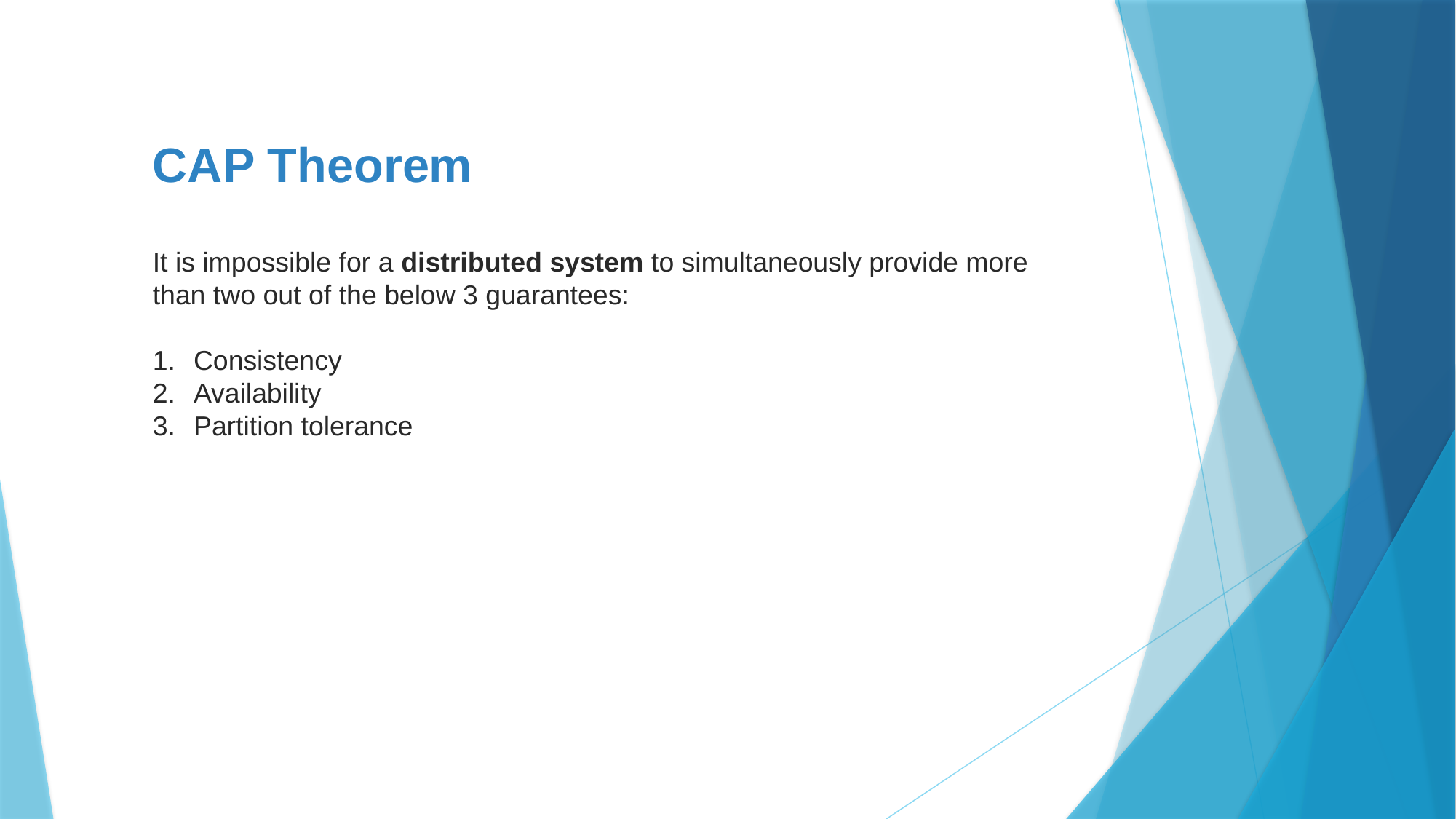

CAP Theorem
It is impossible for a distributed system to simultaneously provide more than two out of the below 3 guarantees:

Consistency
Availability
Partition tolerance